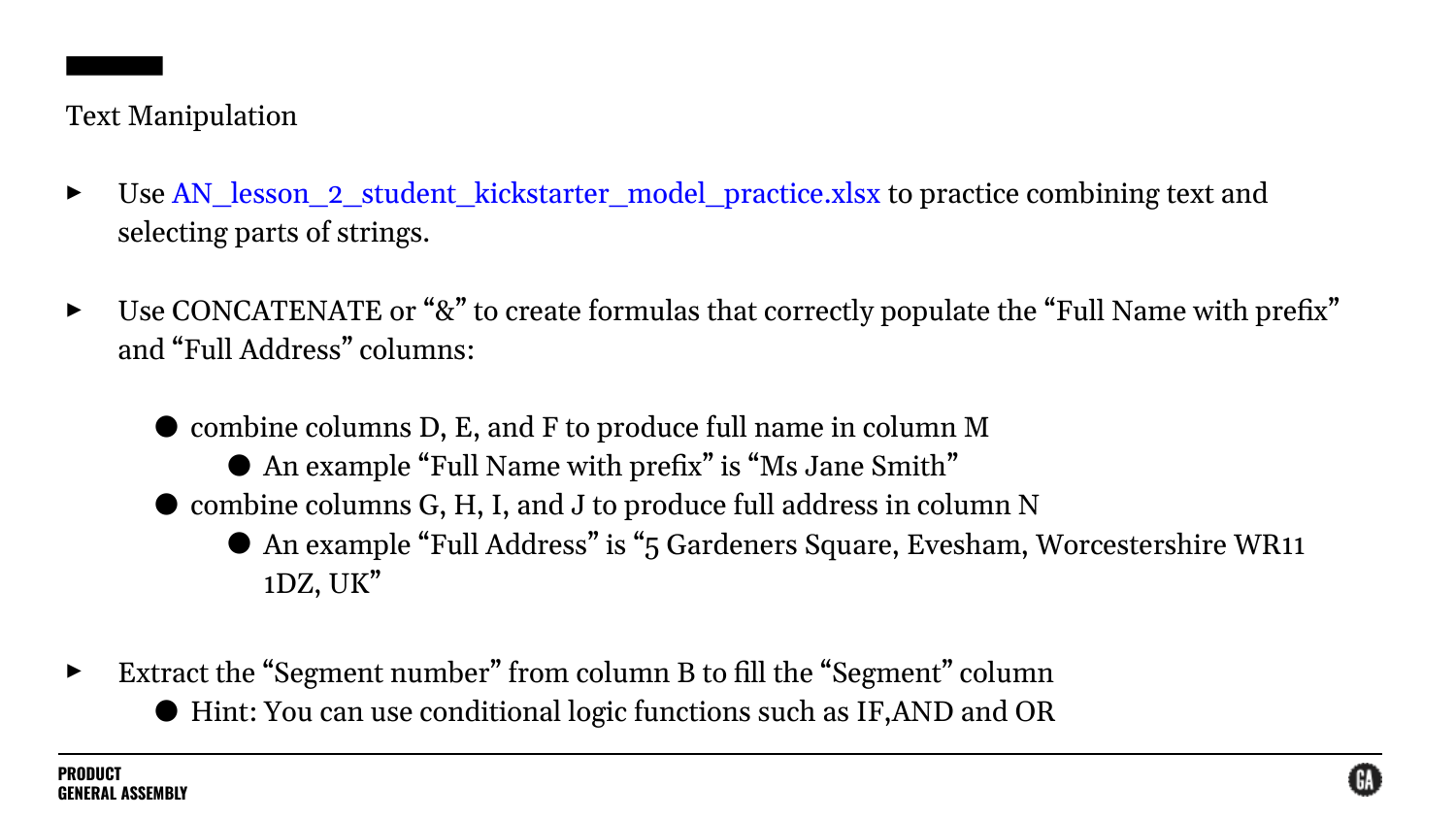

# Text Manipulation
Use AN_lesson_2_student_kickstarter_model_practice.xlsx to practice combining text and selecting parts of strings.

Use CONCATENATE or “&” to create formulas that correctly populate the “Full Name with prefix” and “Full Address” columns:

combine columns D, E, and F to produce full name in column M
An example “Full Name with prefix” is “Ms Jane Smith”
combine columns G, H, I, and J to produce full address in column N
An example “Full Address” is “5 Gardeners Square, Evesham, Worcestershire WR11 1DZ, UK”

Extract the “Segment number” from column B to fill the “Segment” column
Hint: You can use conditional logic functions such as IF,AND and OR